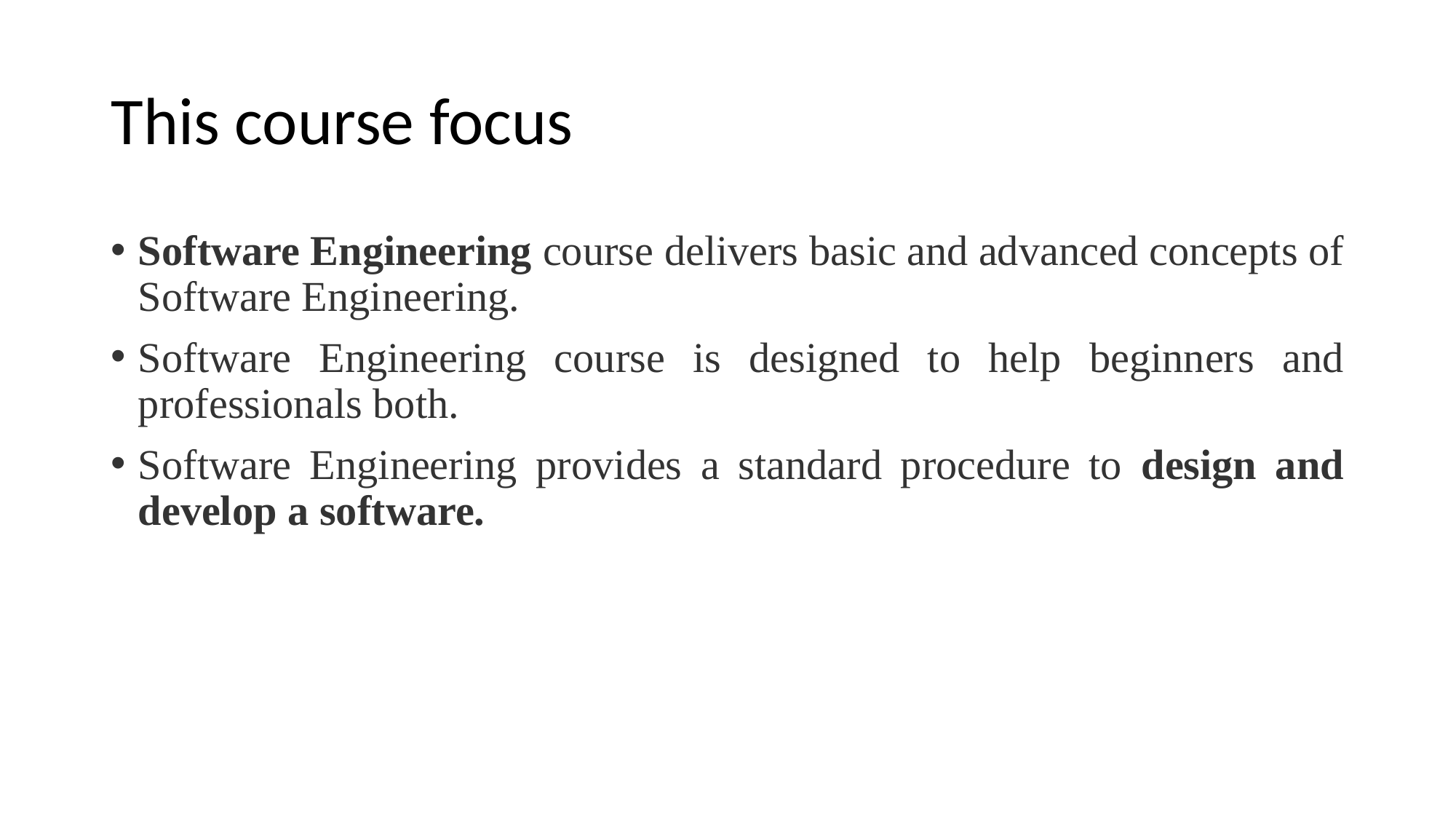

# This course focus
Software Engineering course delivers basic and advanced concepts of Software Engineering.
Software Engineering course is designed to help beginners and professionals both.
Software Engineering provides a standard procedure to design and develop a software.